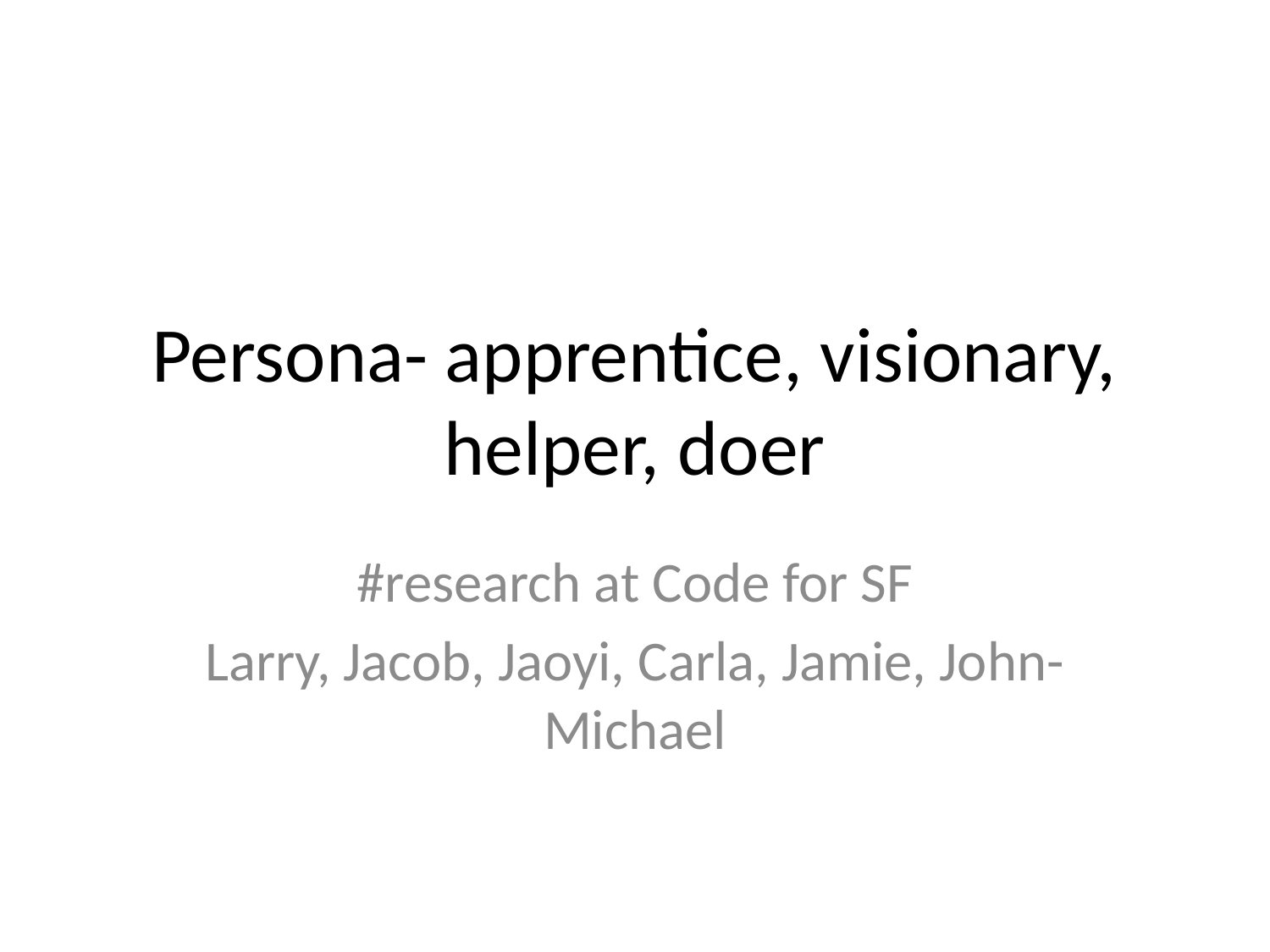

# Persona- apprentice, visionary, helper, doer

#research at Code for SF
Larry, Jacob, Jaoyi, Carla, Jamie, John-Michael